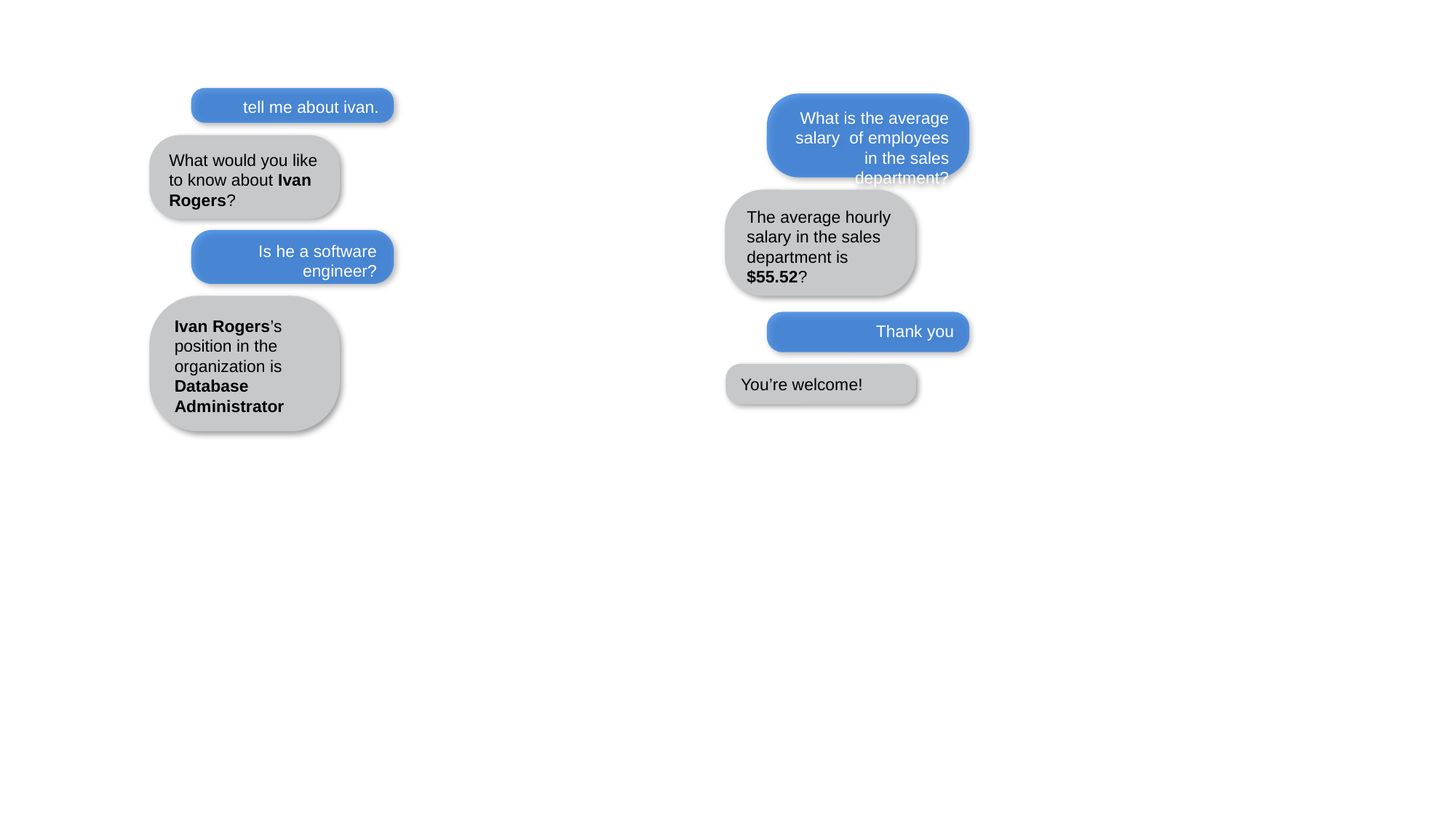

tell me about ivan.

What is the average salary  of employees in the sales department?

What would you like to know about Ivan Rogers?
The average hourly salary in the sales department is $55.52?
Is he a software engineer?

Ivan Rogers’s position in the organization is Database Administrator
Thank you

You’re welcome!